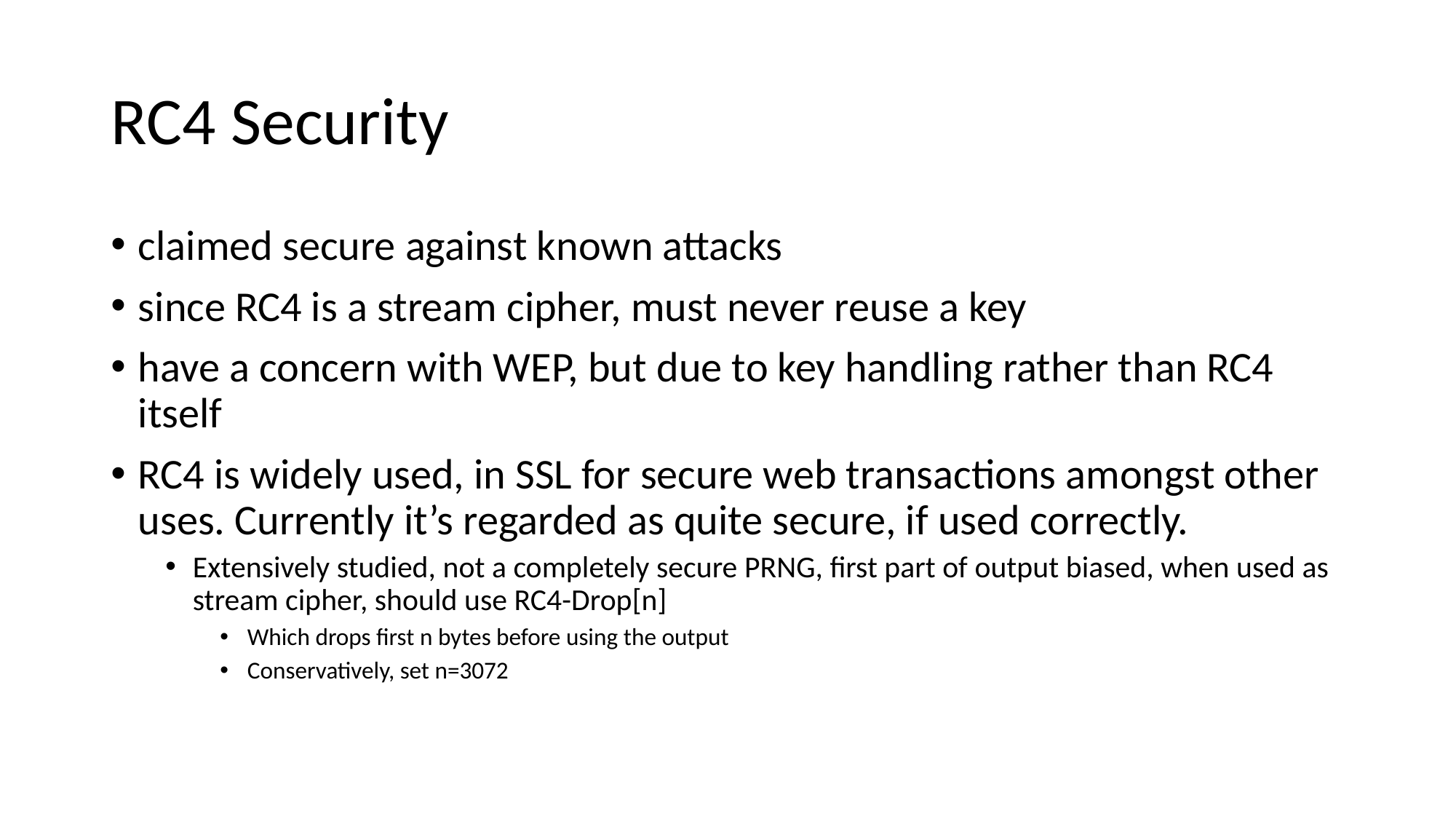

# RC4 Security
claimed secure against known attacks
since RC4 is a stream cipher, must never reuse a key
have a concern with WEP, but due to key handling rather than RC4 itself
RC4 is widely used, in SSL for secure web transactions amongst other uses. Currently it’s regarded as quite secure, if used correctly.
Extensively studied, not a completely secure PRNG, first part of output biased, when used as stream cipher, should use RC4-Drop[n]
Which drops first n bytes before using the output
Conservatively, set n=3072